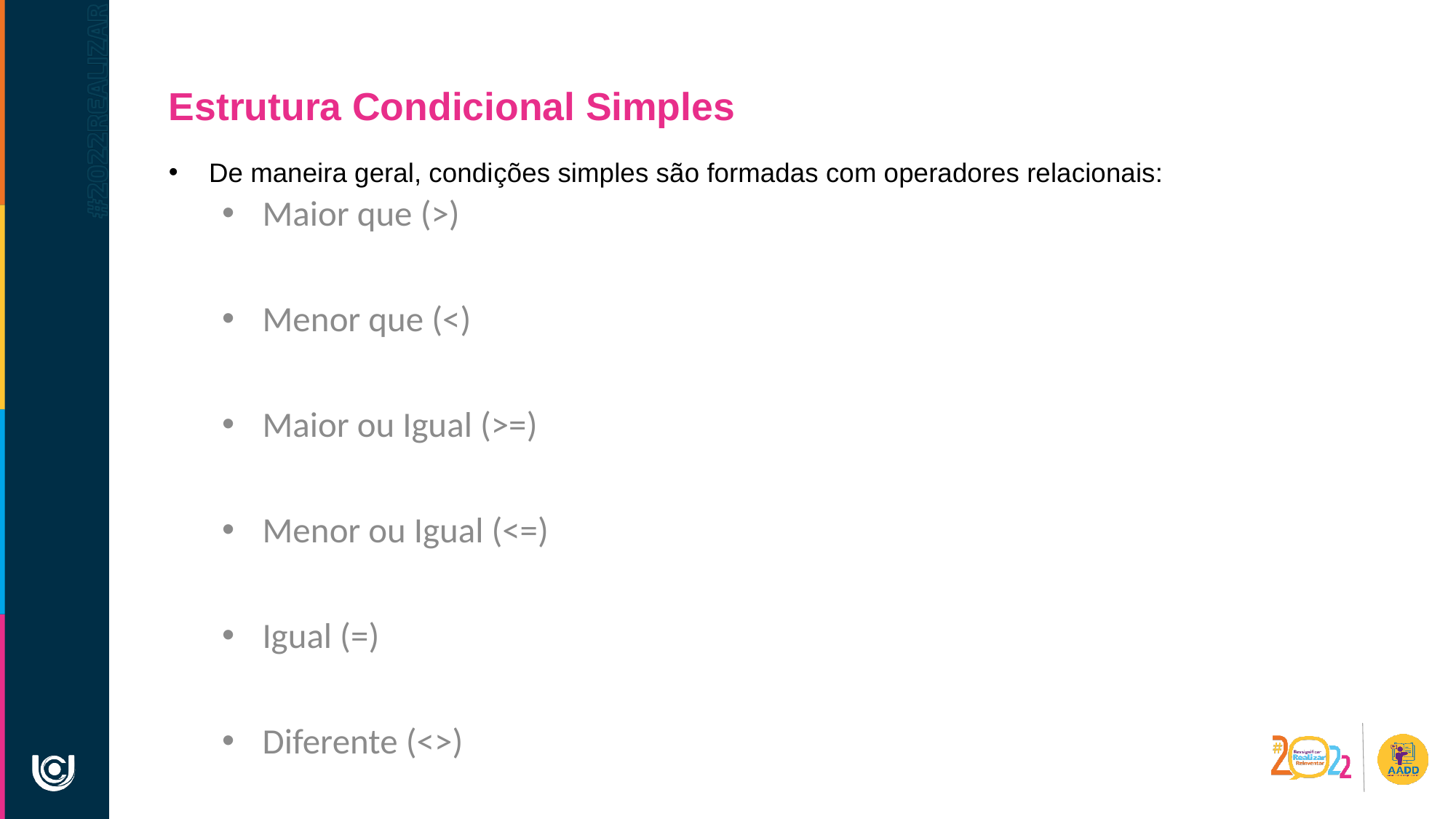

Estrutura Condicional Simples
De maneira geral, condições simples são formadas com operadores relacionais:
Maior que (>)

Menor que (<)

Maior ou Igual (>=)

Menor ou Igual (<=)

Igual (=)

Diferente (<>)